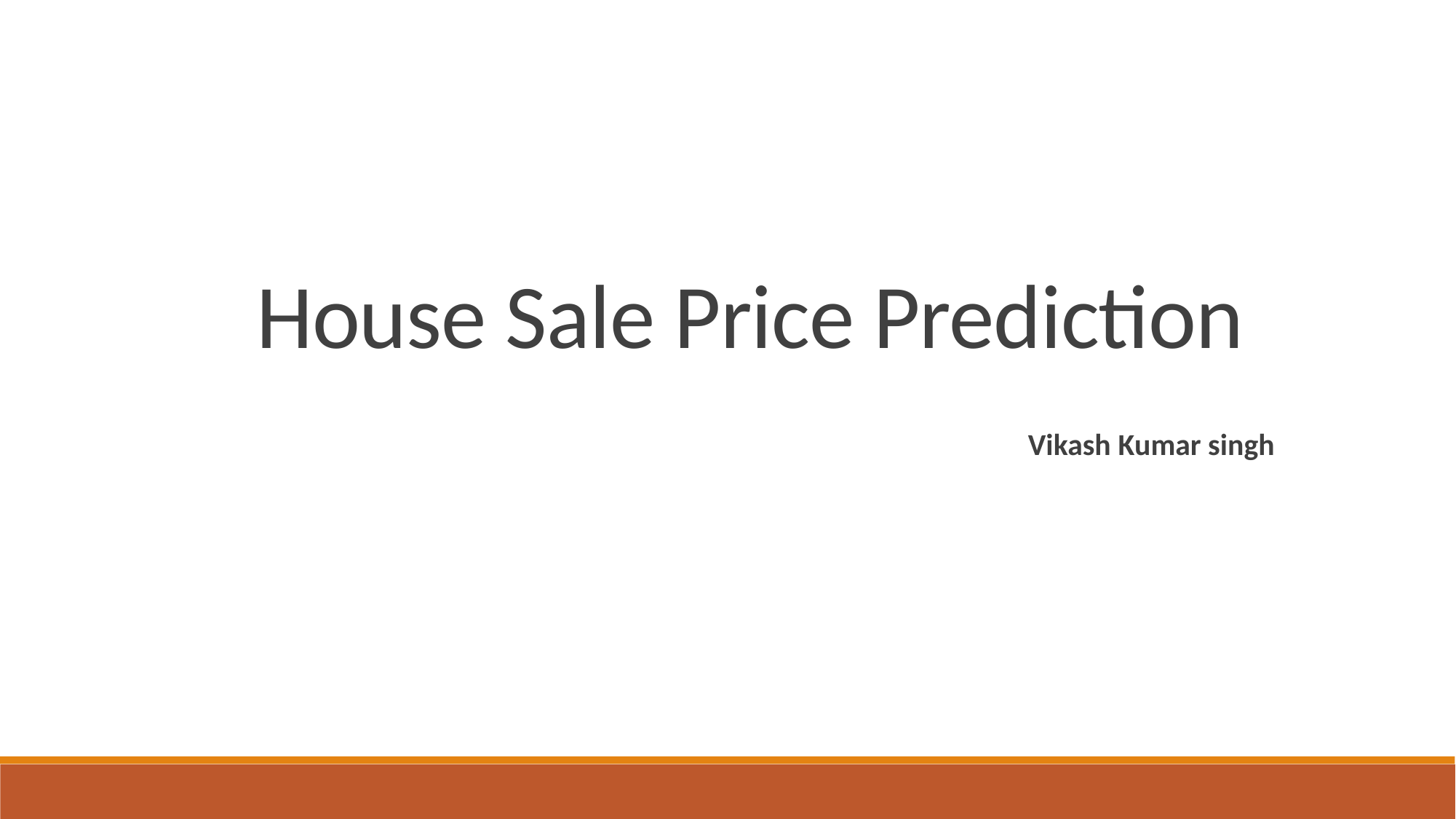

House Sale Price Prediction
Vikash Kumar singh